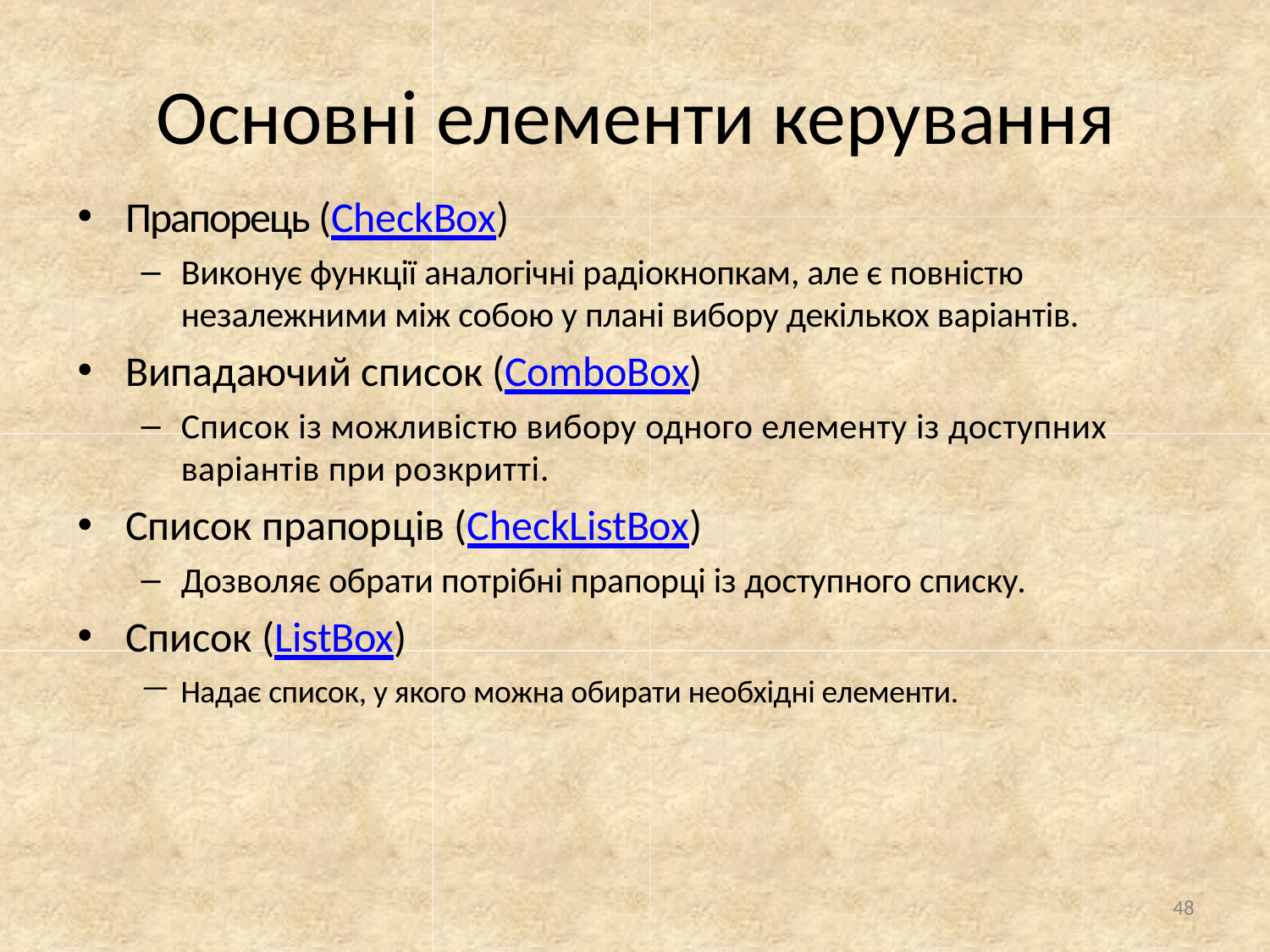

# Основні елементи керування
Прапорець (CheckBox)
Виконує функції аналогічні радіокнопкам, але є повністю незалежними між собою у плані вибору декількох варіантів.
Випадаючий список (ComboBox)
Список із можливістю вибору одного елементу із доступних варіантів при розкритті.
Список прапорців (CheckListBox)
Дозволяє обрати потрібні прапорці із доступного списку.
Список (ListBox)
Надає список, у якого можна обирати необхідні елементи.
48